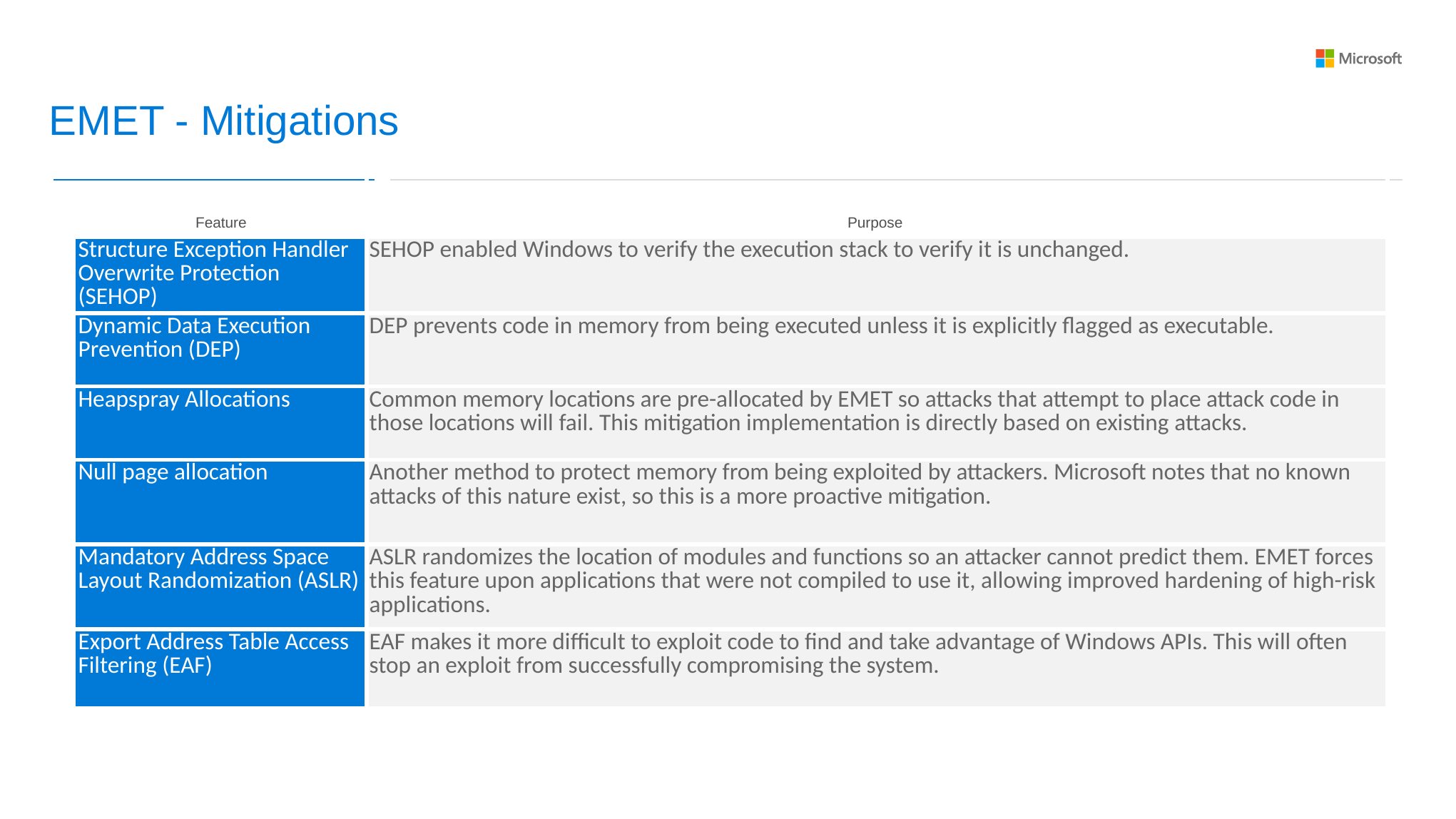

EMET - Mitigations
| Feature | Purpose |
| --- | --- |
| Structure Exception Handler Overwrite Protection (SEHOP) | SEHOP enabled Windows to verify the execution stack to verify it is unchanged. |
| Dynamic Data Execution Prevention (DEP) | DEP prevents code in memory from being executed unless it is explicitly flagged as executable. |
| Heapspray Allocations | Common memory locations are pre-allocated by EMET so attacks that attempt to place attack code in those locations will fail. This mitigation implementation is directly based on existing attacks. |
| Null page allocation | Another method to protect memory from being exploited by attackers. Microsoft notes that no known attacks of this nature exist, so this is a more proactive mitigation. |
| Mandatory Address Space Layout Randomization (ASLR) | ASLR randomizes the location of modules and functions so an attacker cannot predict them. EMET forces this feature upon applications that were not compiled to use it, allowing improved hardening of high-risk applications. |
| Export Address Table Access Filtering (EAF) | EAF makes it more difficult to exploit code to find and take advantage of Windows APIs. This will often stop an exploit from successfully compromising the system. |